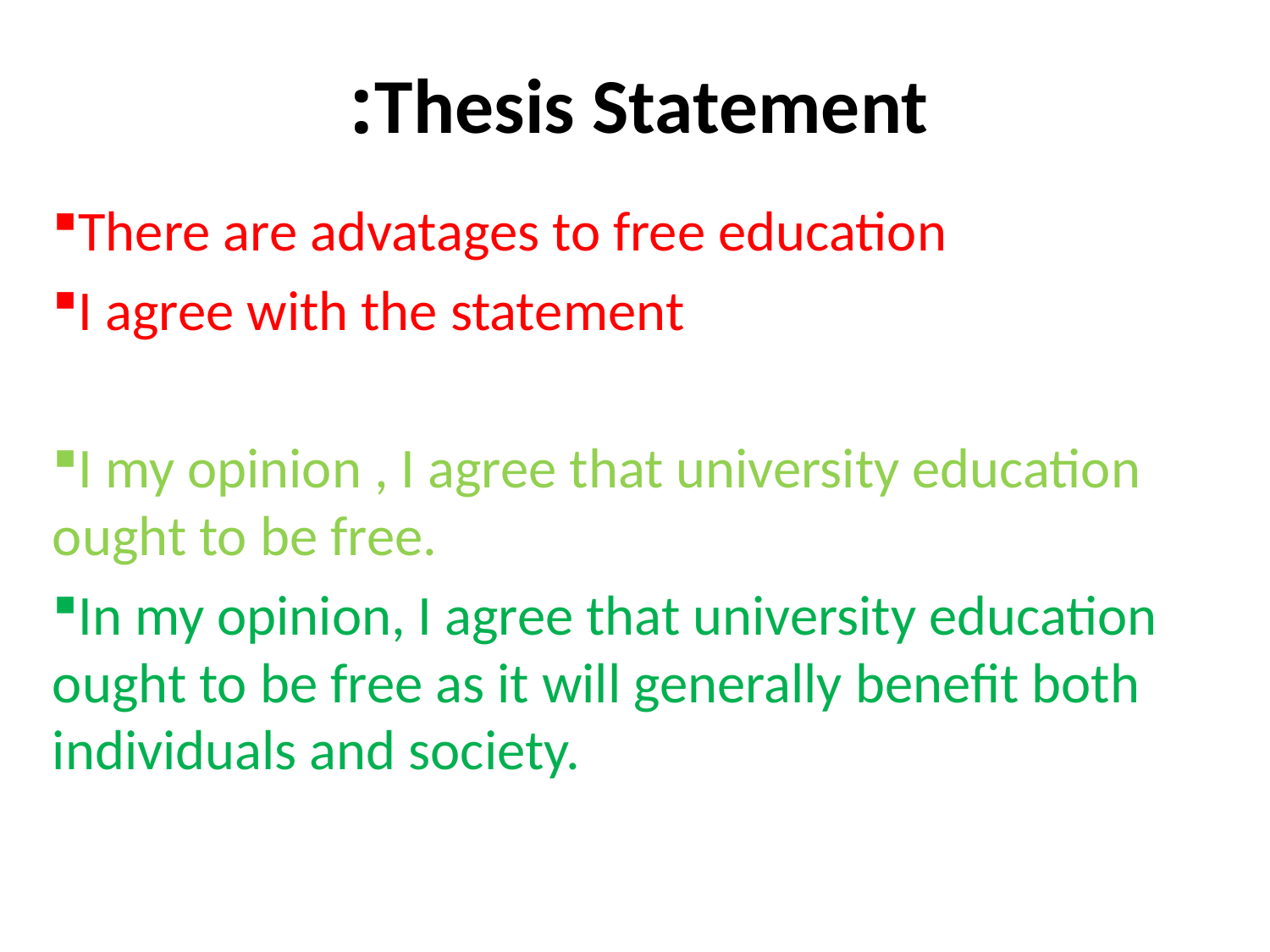

# Thesis Statement:
There are advatages to free education
I agree with the statement

I my opinion , I agree that university education ought to be free.
In my opinion, I agree that university education ought to be free as it will generally benefit both individuals and society.